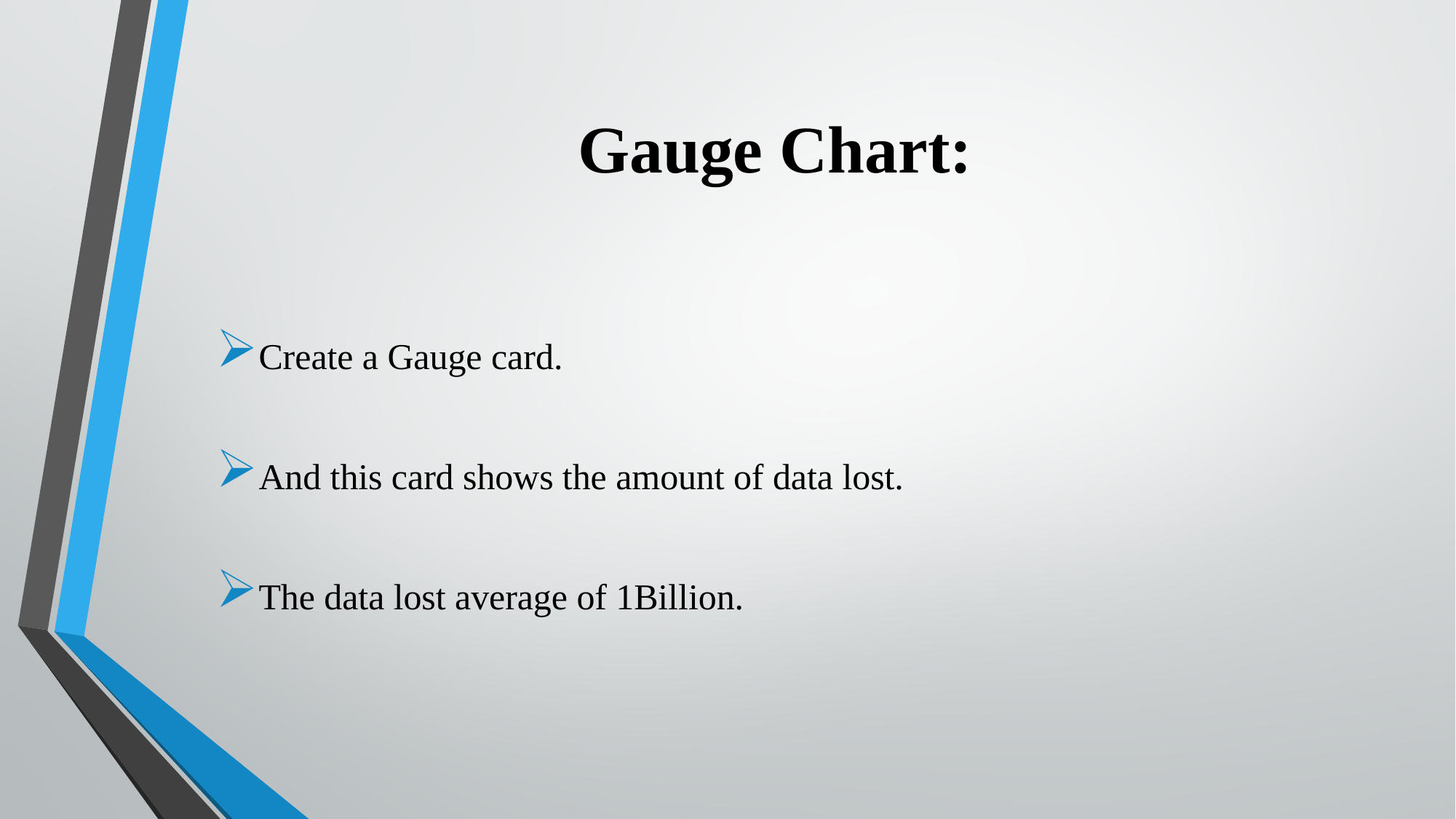

# Gauge Chart:
Create a Gauge card.

And this card shows the amount of data lost.

The data lost average of 1Billion.